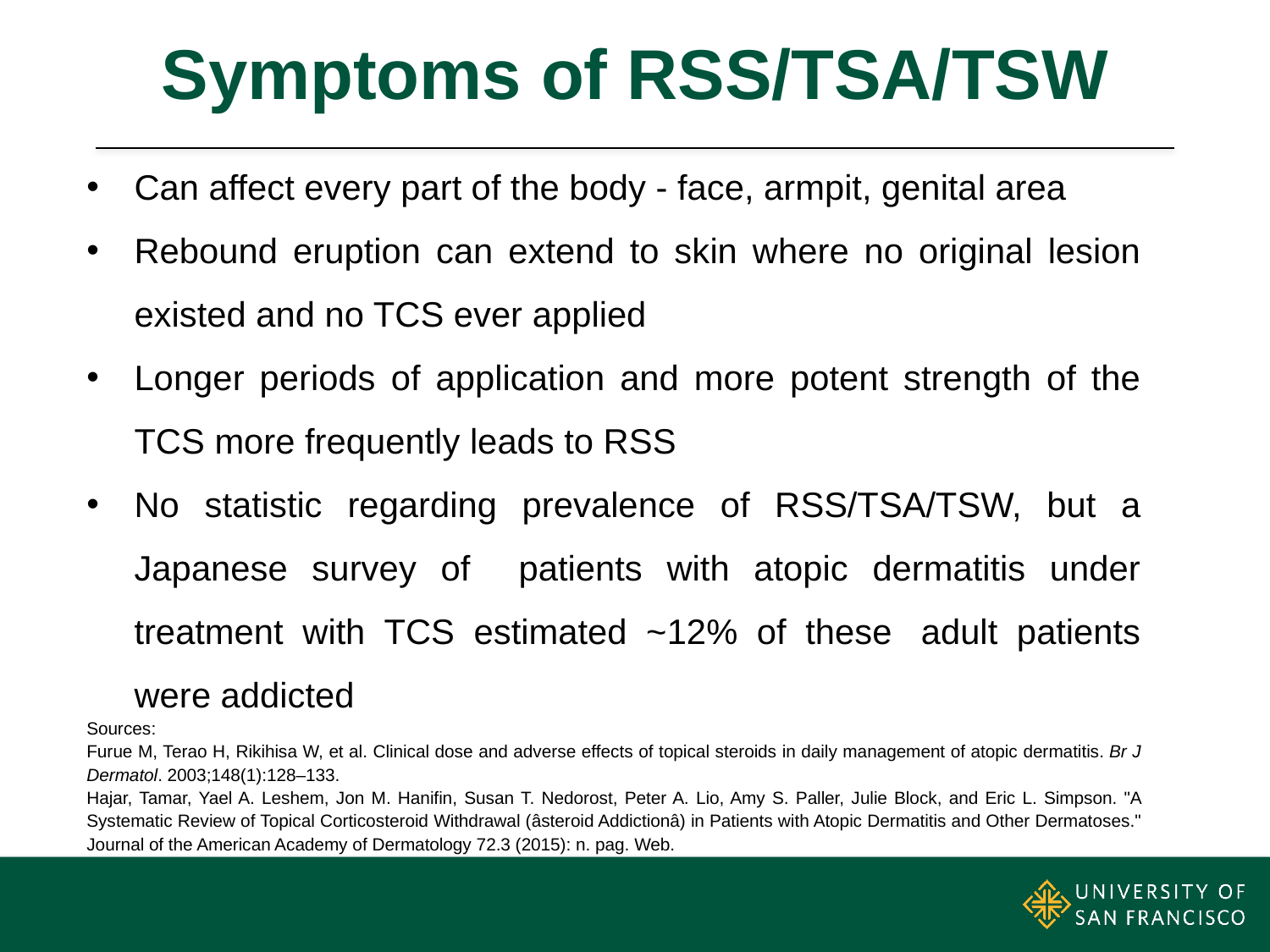

# Symptoms of RSS/TSA/TSW
Can affect every part of the body - face, armpit, genital area
Rebound eruption can extend to skin where no original lesion existed and no TCS ever applied
Longer periods of application and more potent strength of the TCS more frequently leads to RSS
No statistic regarding prevalence of RSS/TSA/TSW, but a Japanese survey of  patients with atopic dermatitis under treatment with TCS estimated ~12% of these  adult patients were addicted
Sources:
Furue M, Terao H, Rikihisa W, et al. Clinical dose and adverse effects of topical steroids in daily management of atopic dermatitis. Br J Dermatol. 2003;148(1):128–133.
Hajar, Tamar, Yael A. Leshem, Jon M. Hanifin, Susan T. Nedorost, Peter A. Lio, Amy S. Paller, Julie Block, and Eric L. Simpson. "A Systematic Review of Topical Corticosteroid Withdrawal (âsteroid Addictionâ) in Patients with Atopic Dermatitis and Other Dermatoses." Journal of the American Academy of Dermatology 72.3 (2015): n. pag. Web.